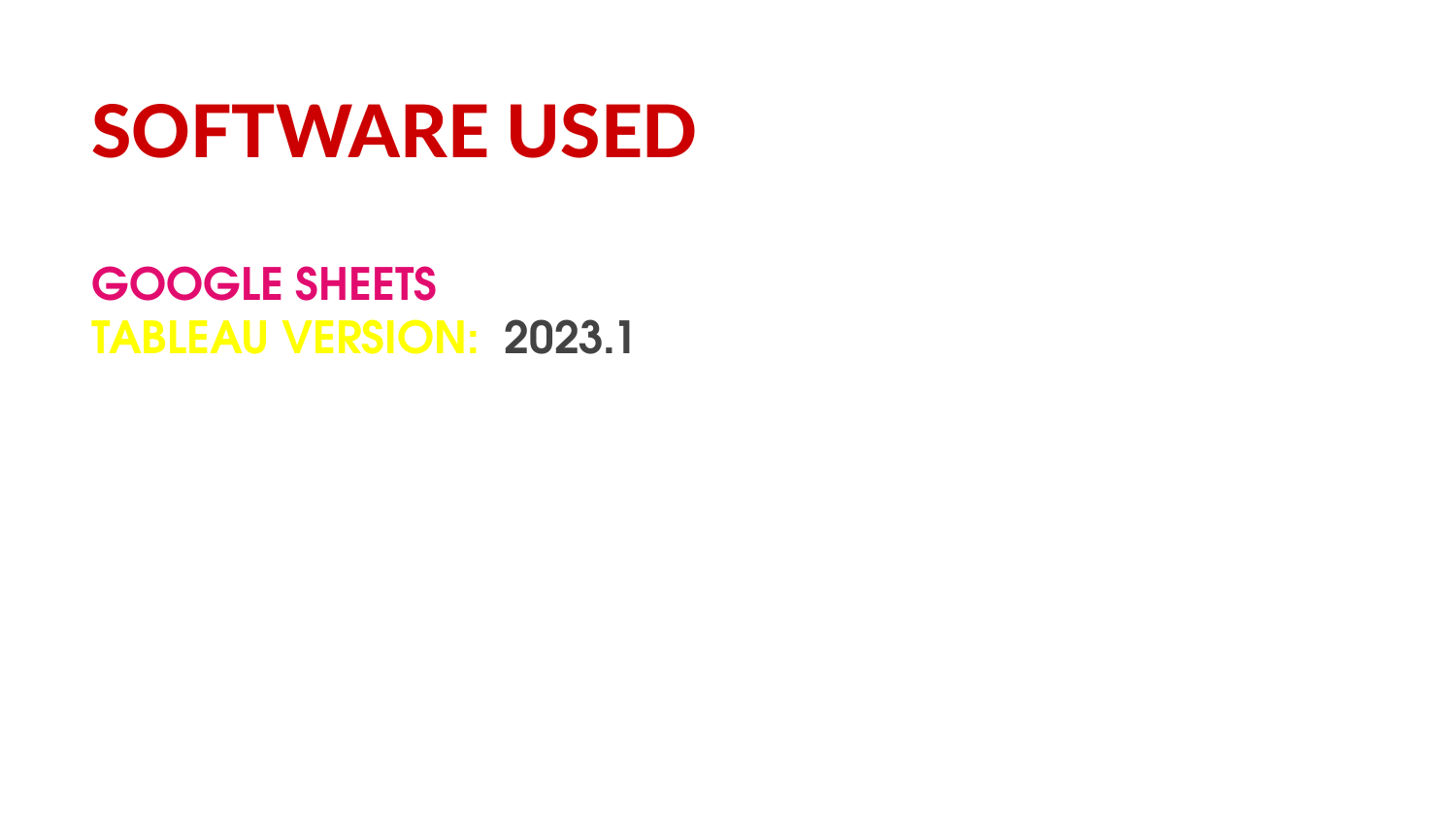

SOFTWARE USED
GOOGLE SHEETS
TABLEAU VERSION:: 2023.1